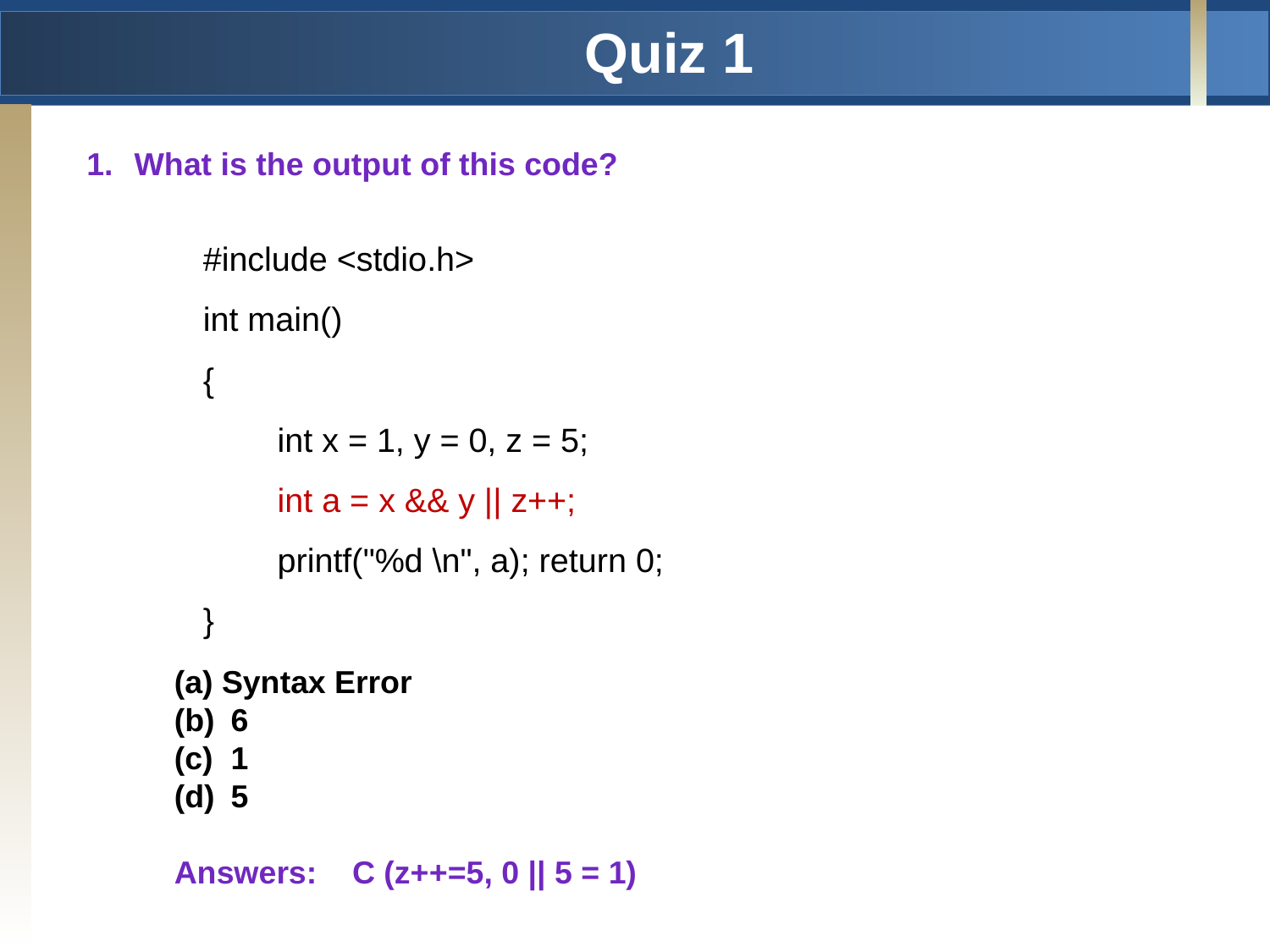

# Quiz 1
What is the output of this code?
#include <stdio.h>
int main()
{
        int x = 1, y = 0, z = 5;
        int a = x && y || z++;
        printf("%d \n", a); return 0;
}
Syntax Error
 6
 1
 5

Answers:    C (z++=5, 0 || 5 = 1)